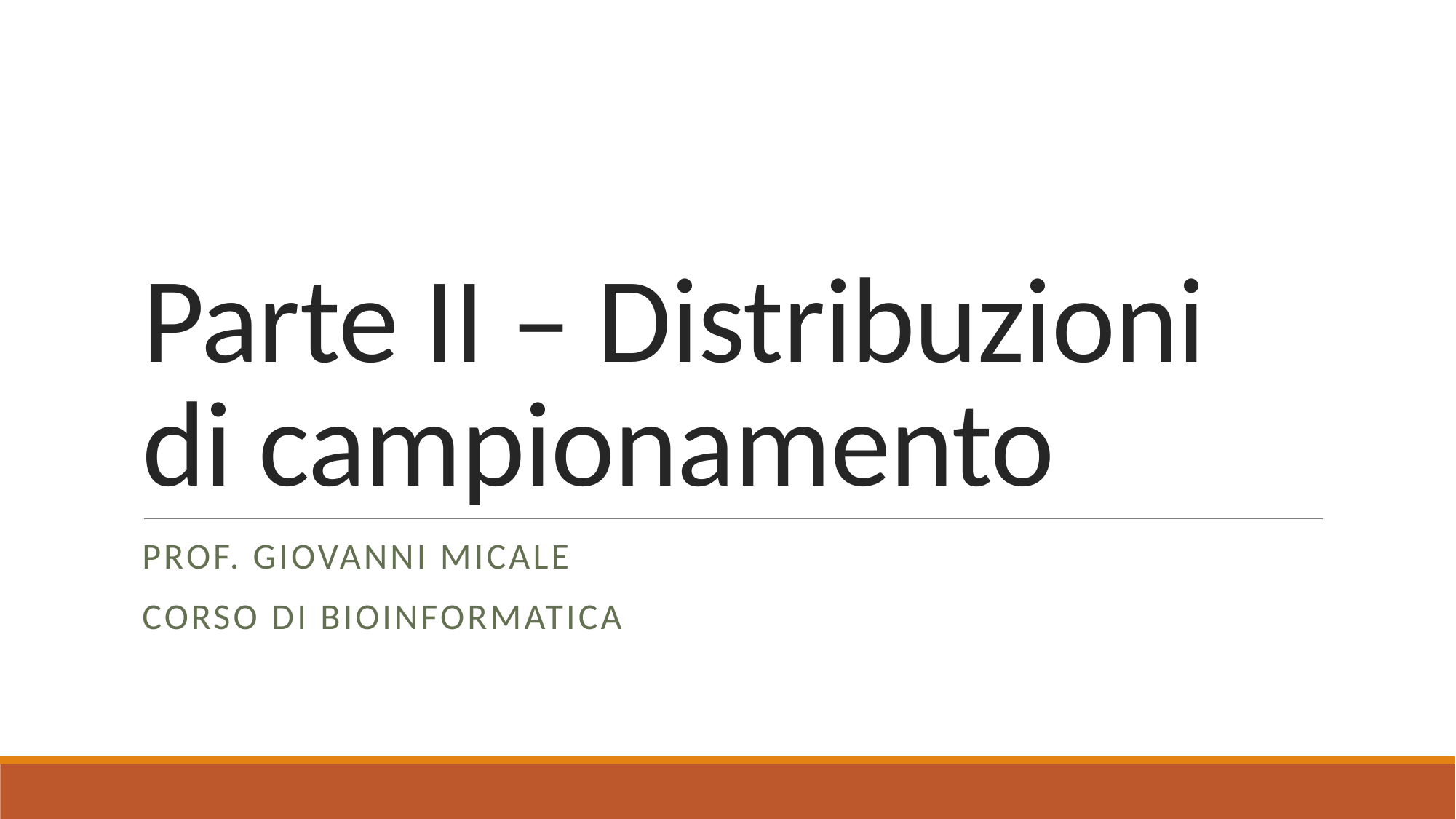

# Parte II – Distribuzioni di campionamento
PROF. Giovanni Micale
Corso di BIOINFORMATICA